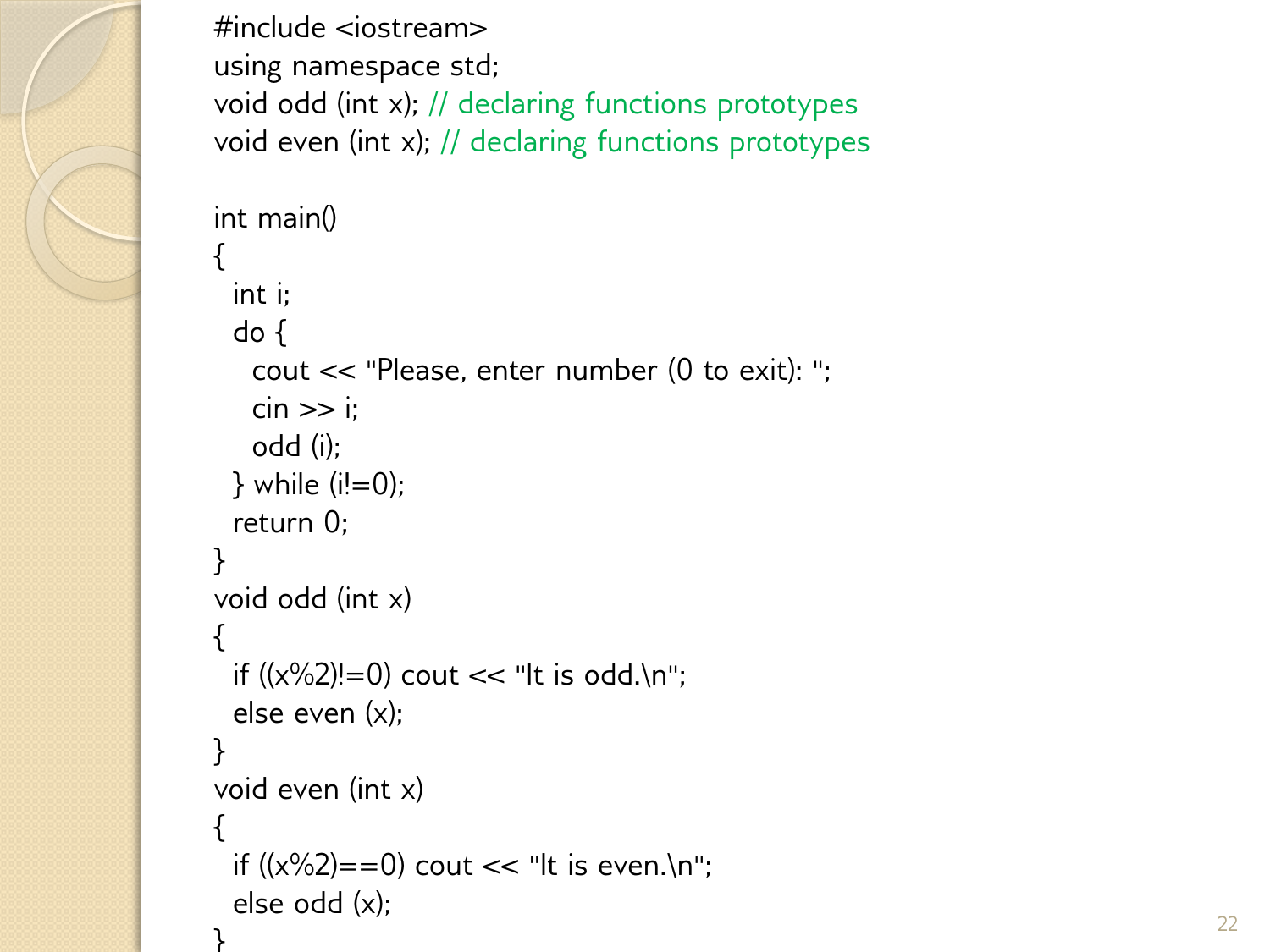

#include <iostream>
using namespace std;
void odd (int x); // declaring functions prototypes
void even (int x); // declaring functions prototypes

int main()
{
  int i;
  do {
    cout << "Please, enter number (0 to exit): ";
    cin >> i;
    odd (i);
  } while (i!=0);
  return 0;
}
void odd (int x)
{
  if ((x%2)!=0) cout << "It is odd.\n";
  else even (x);
}
void even (int x)
{
  if ((x%2)==0) cout << "It is even.\n";
  else odd (x);
}
22